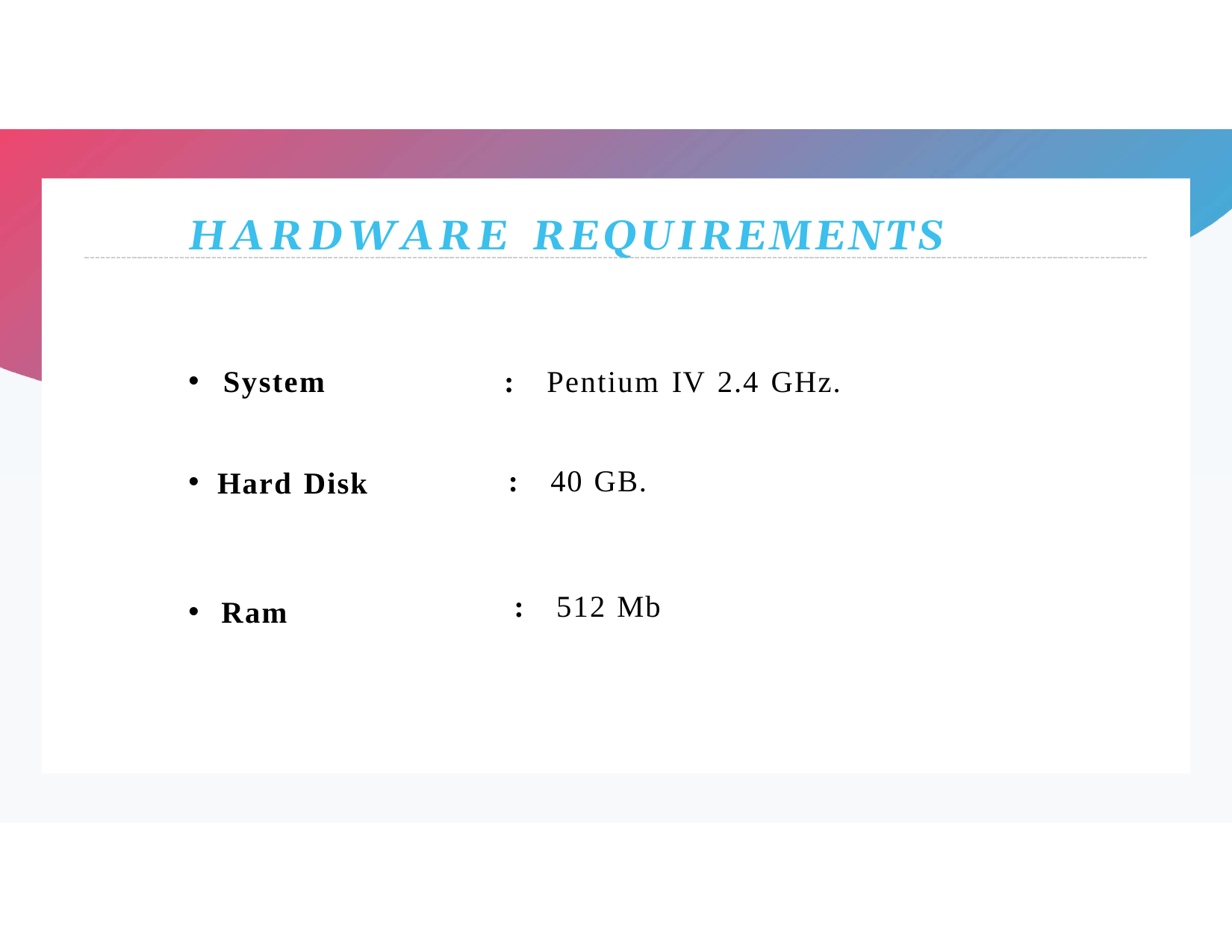

# HARDWARE	REQUIREMENTS
System

Hard Disk

Ram
:	Pentium IV 2.4 GHz.
:	40 GB.
:	512 Mb